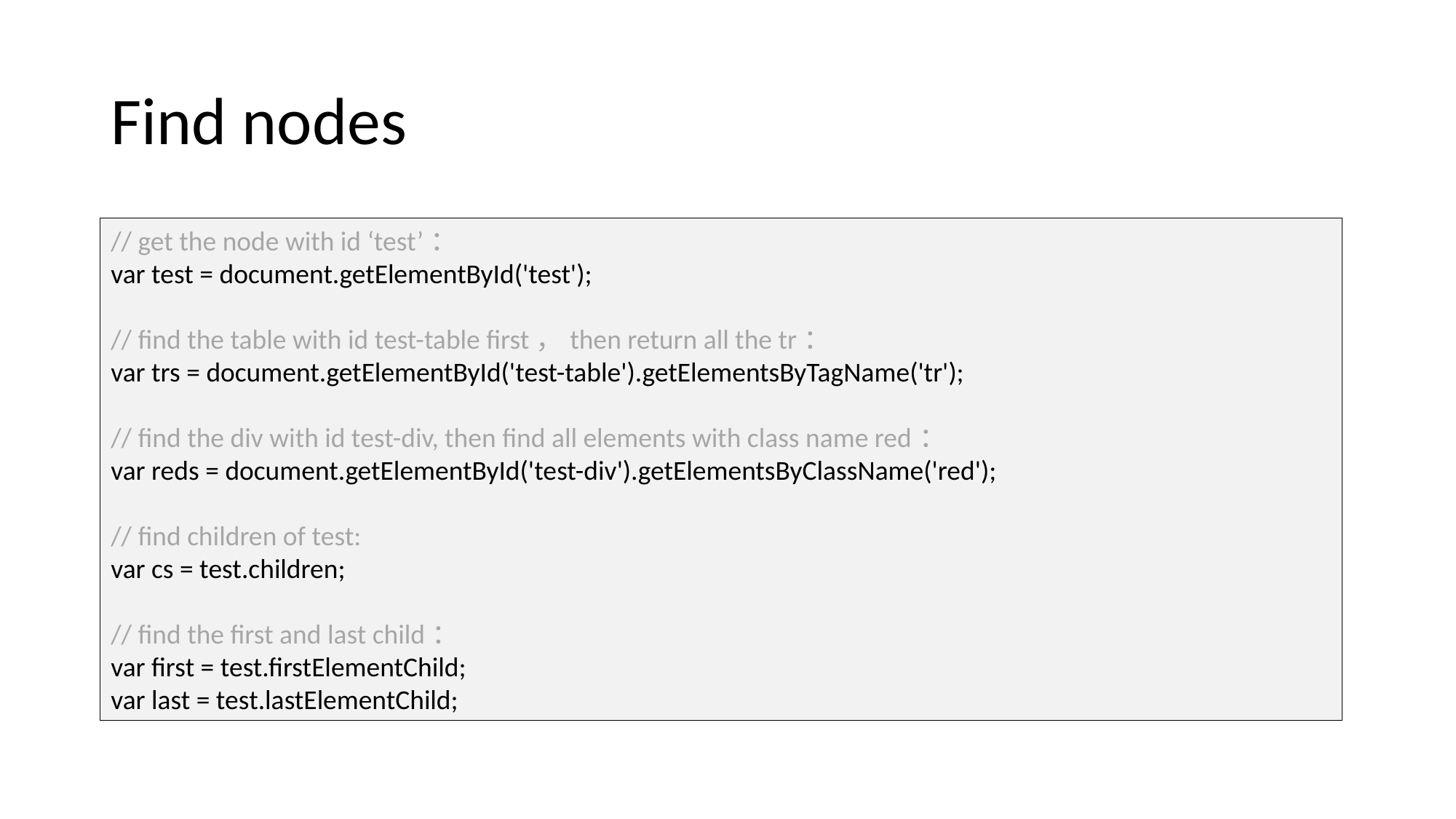

# Find nodes
// get the node with id ‘test’：
var test = document.getElementById('test');

// find the table with id test-table first，then return all the tr：
var trs = document.getElementById('test-table').getElementsByTagName('tr');

// find the div with id test-div, then find all elements with class name red：
var reds = document.getElementById('test-div').getElementsByClassName('red');

// find children of test:
var cs = test.children;

// find the first and last child：
var first = test.firstElementChild;
var last = test.lastElementChild;